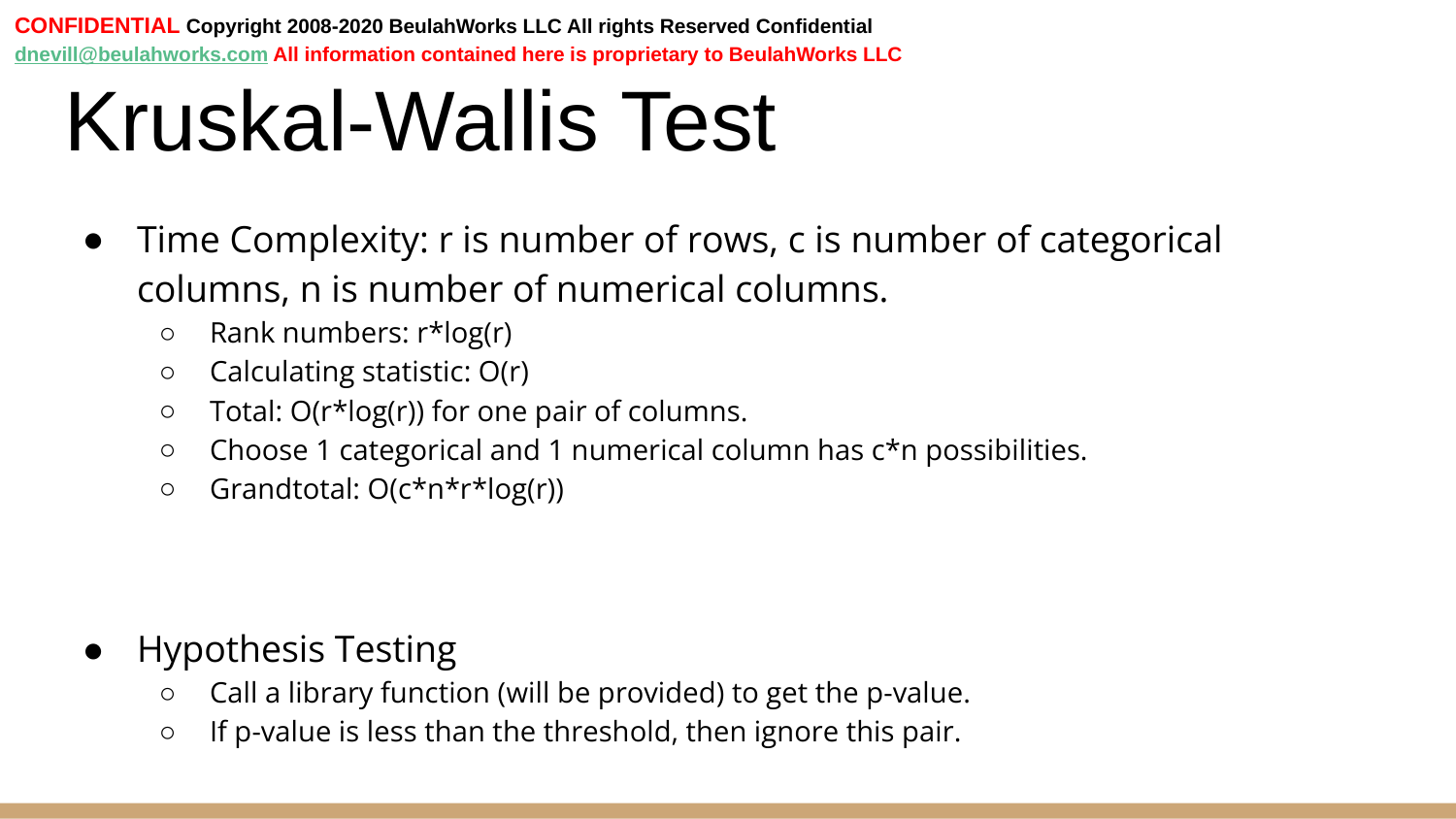

CONFIDENTIAL Copyright 2008-2020 BeulahWorks LLC All rights Reserved Confidential dnevill@beulahworks.com All information contained here is proprietary to BeulahWorks LLC
# Kruskal-Wallis Test
Time Complexity: r is number of rows, c is number of categorical columns, n is number of numerical columns.
Rank numbers: r*log(r)
Calculating statistic: O(r)
Total: O(r*log(r)) for one pair of columns.
Choose 1 categorical and 1 numerical column has c*n possibilities.
Grandtotal: O(c*n*r*log(r))

Hypothesis Testing
Call a library function (will be provided) to get the p-value.
If p-value is less than the threshold, then ignore this pair.